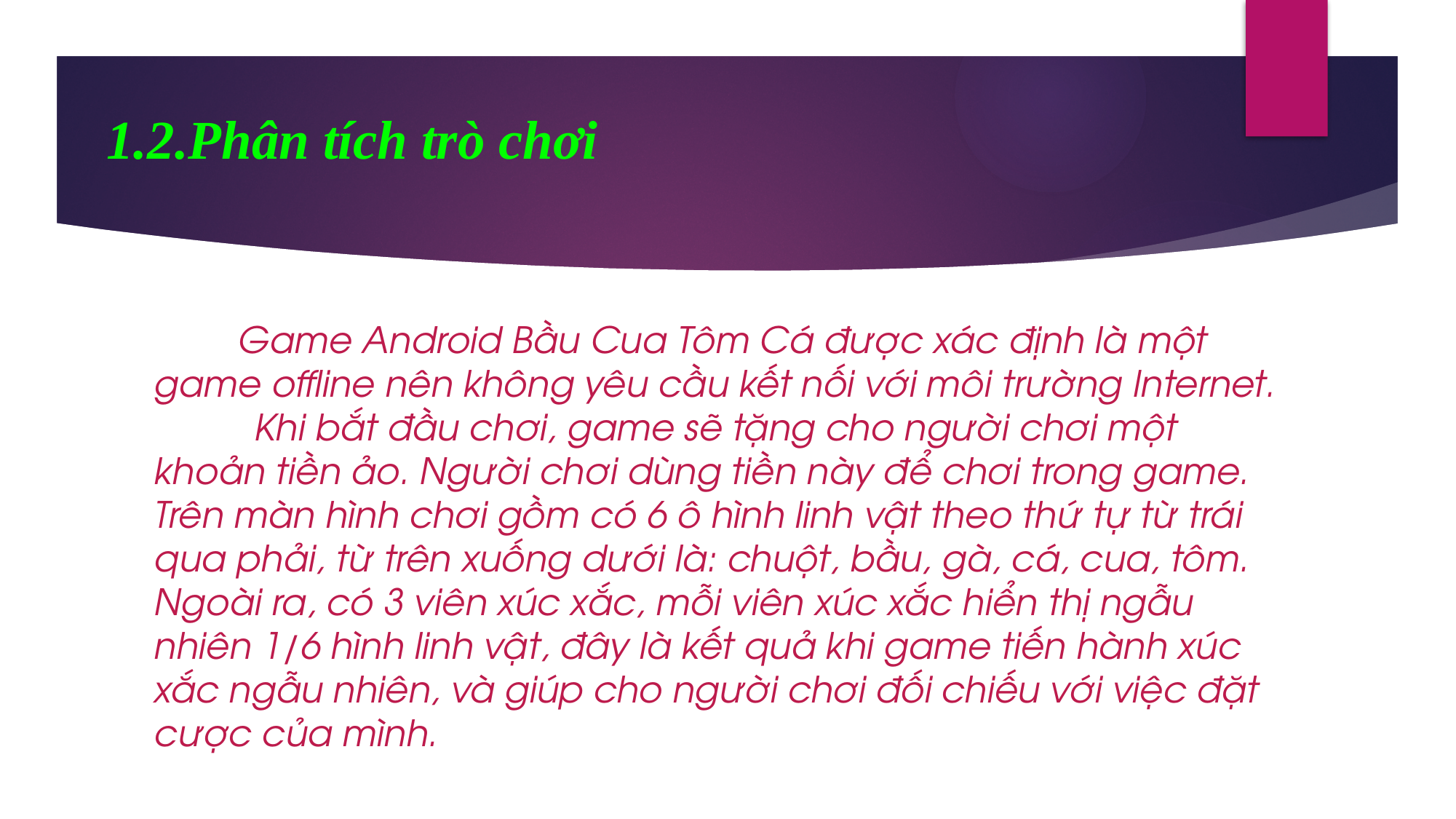

# 1.2.Phân tích trò chơi
          Game Android Bầu Cua Tôm Cá được xác định là một game offline nên không yêu cầu kết nối với môi trường Internet.
          Khi bắt đầu chơi, game sẽ tặng cho người chơi một khoản tiền ảo. Người chơi dùng tiền này để chơi trong game. Trên màn hình chơi gồm có 6 ô hình linh vật theo thứ tự từ trái qua phải, từ trên xuống dưới là: chuột, bầu, gà, cá, cua, tôm. Ngoài ra, có 3 viên xúc xắc, mỗi viên xúc xắc hiển thị ngẫu nhiên 1/6 hình linh vật, đây là kết quả khi game tiến hành xúc xắc ngẫu nhiên, và giúp cho người chơi đối chiếu với việc đặt cược của mình.